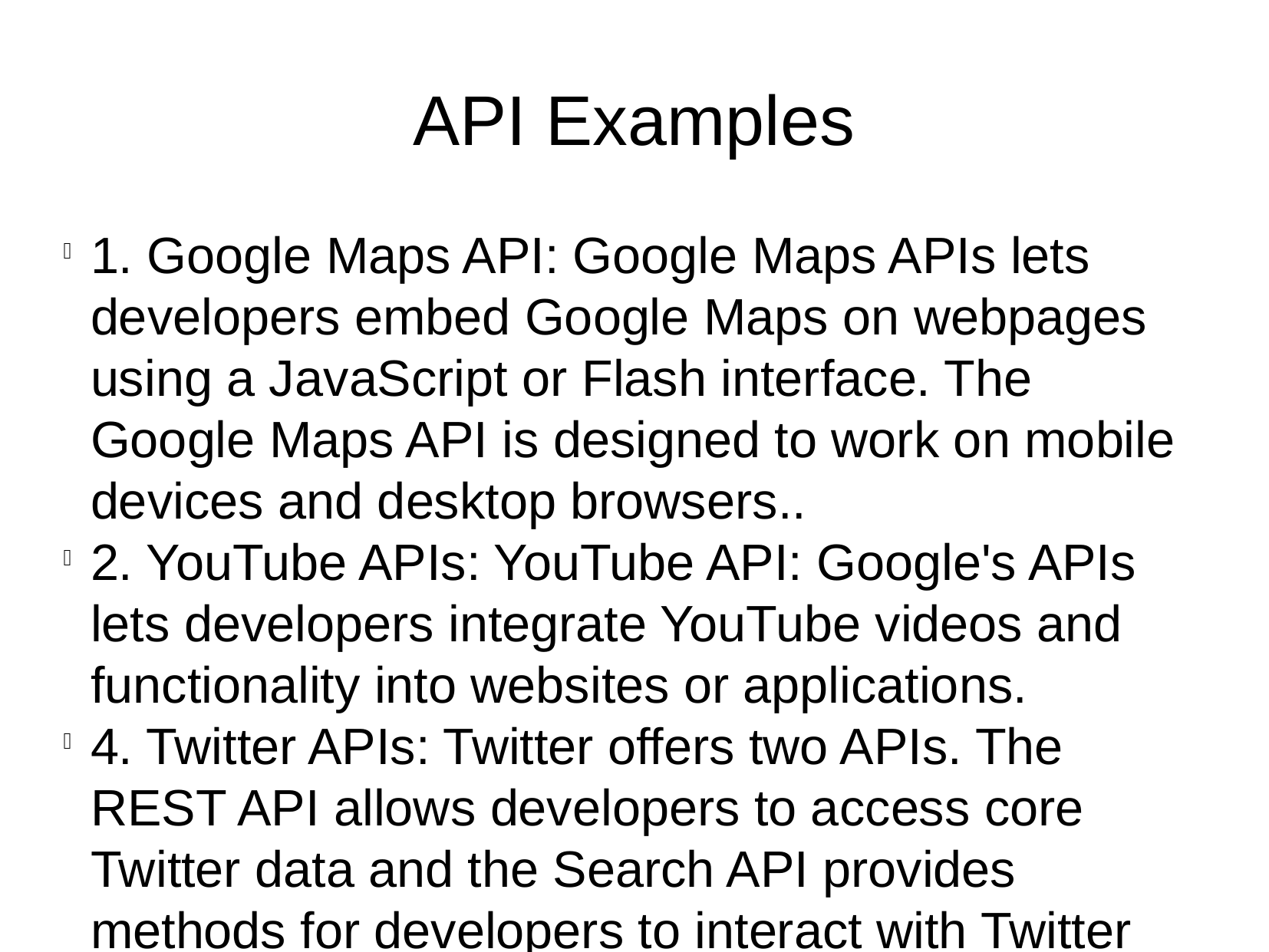

API Examples
1. Google Maps API: Google Maps APIs lets developers embed Google Maps on webpages using a JavaScript or Flash interface. The Google Maps API is designed to work on mobile devices and desktop browsers..
2. YouTube APIs: YouTube API: Google's APIs lets developers integrate YouTube videos and functionality into websites or applications.
4. Twitter APIs: Twitter offers two APIs. The REST API allows developers to access core Twitter data and the Search API provides methods for developers to interact with Twitter Search and trends data.